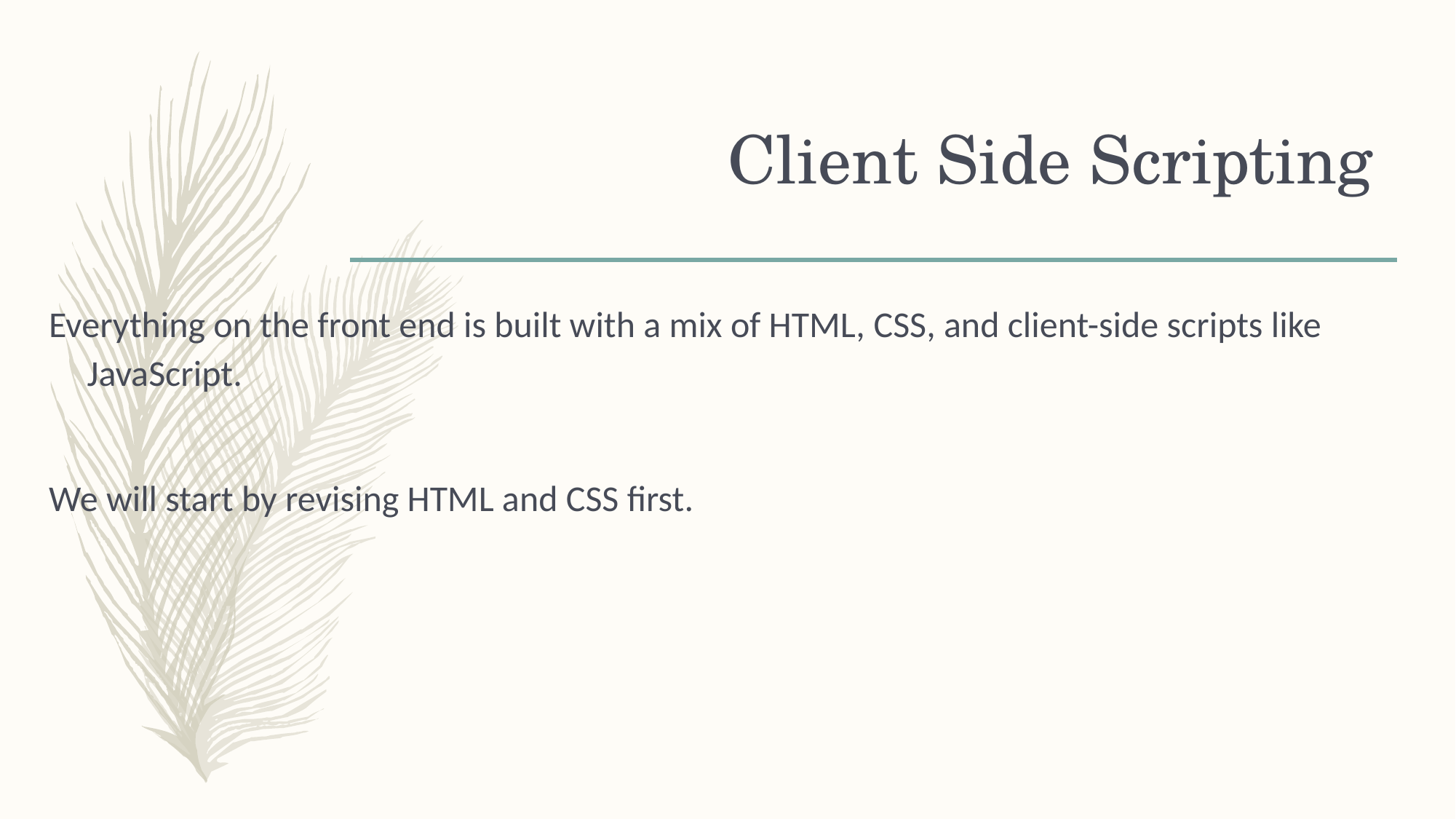

# Client Side Scripting
Everything on the front end is built with a mix of HTML, CSS, and client-side scripts like JavaScript.

We will start by revising HTML and CSS first.